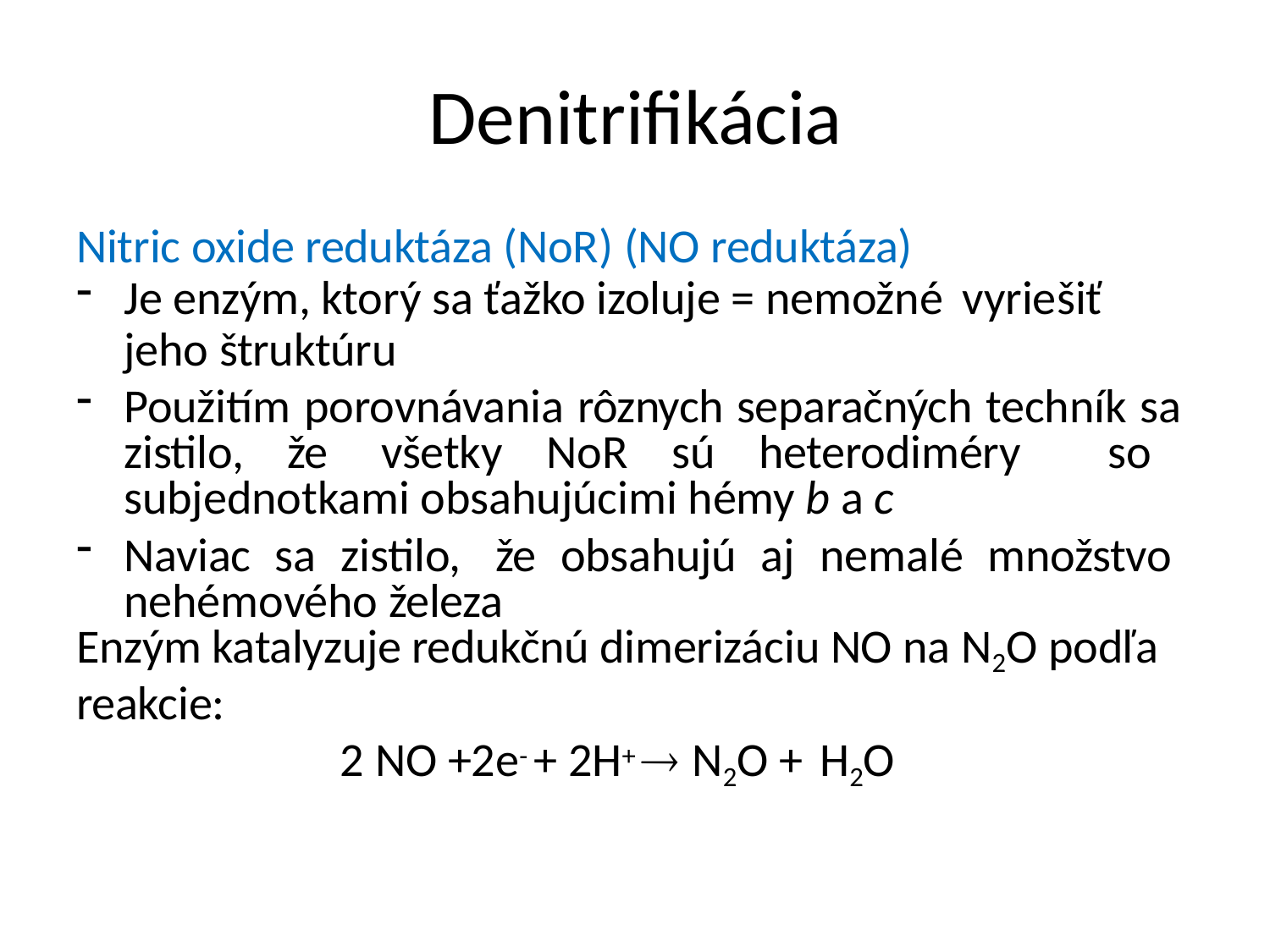

# Denitrifikácia
Nitric oxide reduktáza (NoR) (NO reduktáza)
Je enzým, ktorý sa ťažko izoluje = nemožné vyriešiť
jeho štruktúru
Použitím porovnávania rôznych separačných techník sa  zistilo, že všetky NoR sú heterodiméry  so  subjednotkami obsahujúcimi hémy b a c
Naviac sa zistilo, že obsahujú aj nemalé množstvo  nehémového železa
Enzým katalyzuje redukčnú dimerizáciu NO na N2O podľa
reakcie:
2 NO +2e- + 2H+ → N2O + H2O